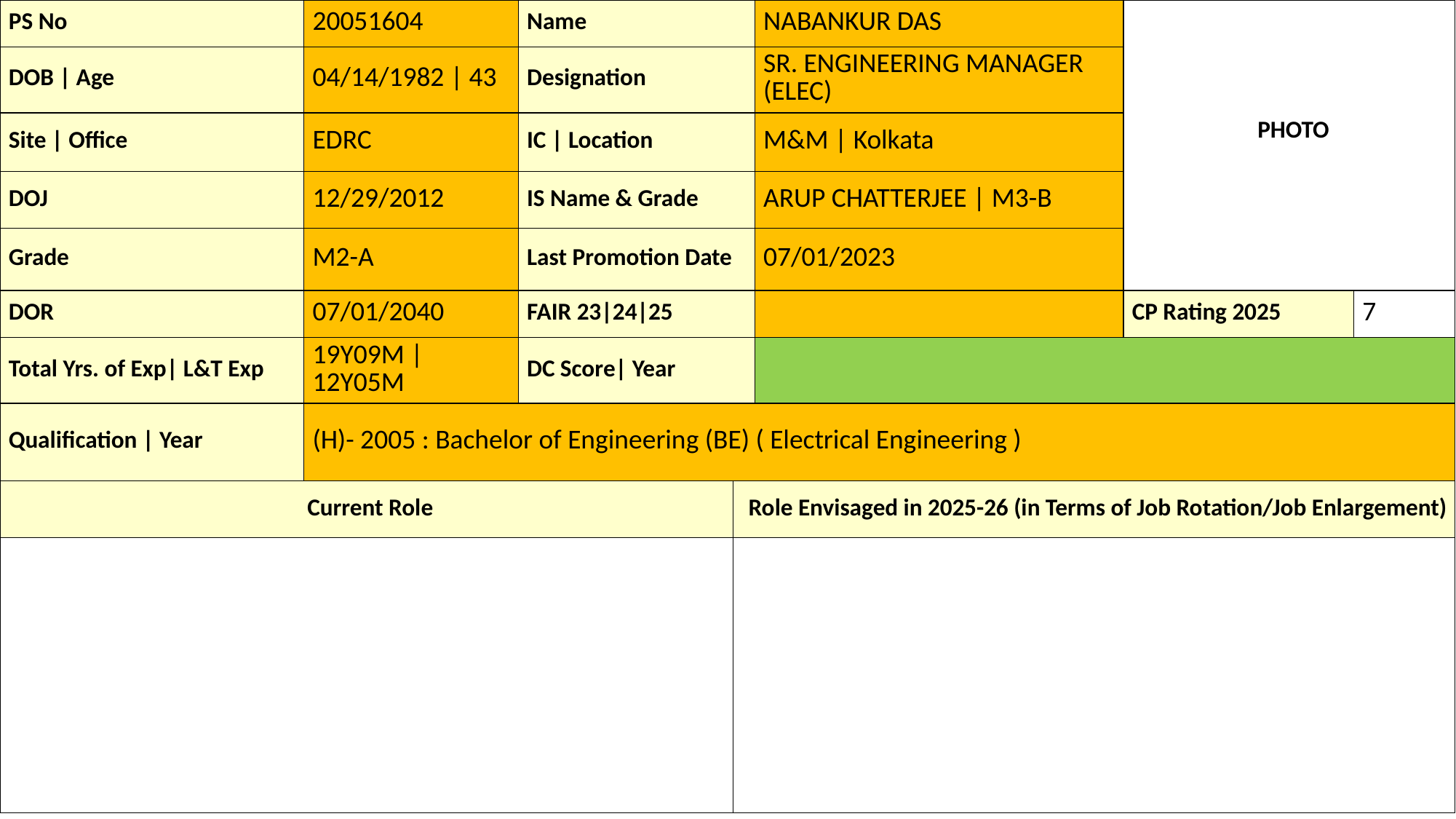

| PS No | 20051604 | Name |  | NABANKUR DAS | PHOTO |  |
| --- | --- | --- | --- | --- | --- | --- |
| DOB | Age | 04/14/1982 | 43 | Designation |  | SR. ENGINEERING MANAGER (ELEC) |  |  |
| Site | Office | EDRC | IC | Location |  | M&M | Kolkata |  |  |
| DOJ | 12/29/2012 | IS Name & Grade |  | ARUP CHATTERJEE | M3-B |  |  |
| Grade | M2-A | Last Promotion Date |  | 07/01/2023 |  |  |
| DOR | 07/01/2040 | FAIR 23|24|25 |  |  | CP Rating 2025 | 7 |
| Total Yrs. of Exp| L&T Exp | 19Y09M | 12Y05M | DC Score| Year |  |  |  |  |
| Qualification | Year | (H)- 2005 : Bachelor of Engineering (BE) ( Electrical Engineering ) |  |  |  |  |  |
| Current Role |  |  | Role Envisaged in 2025-26 (in Terms of Job Rotation/Job Enlargement) |  |  |  |
|  |  |  |  |  |  |  |